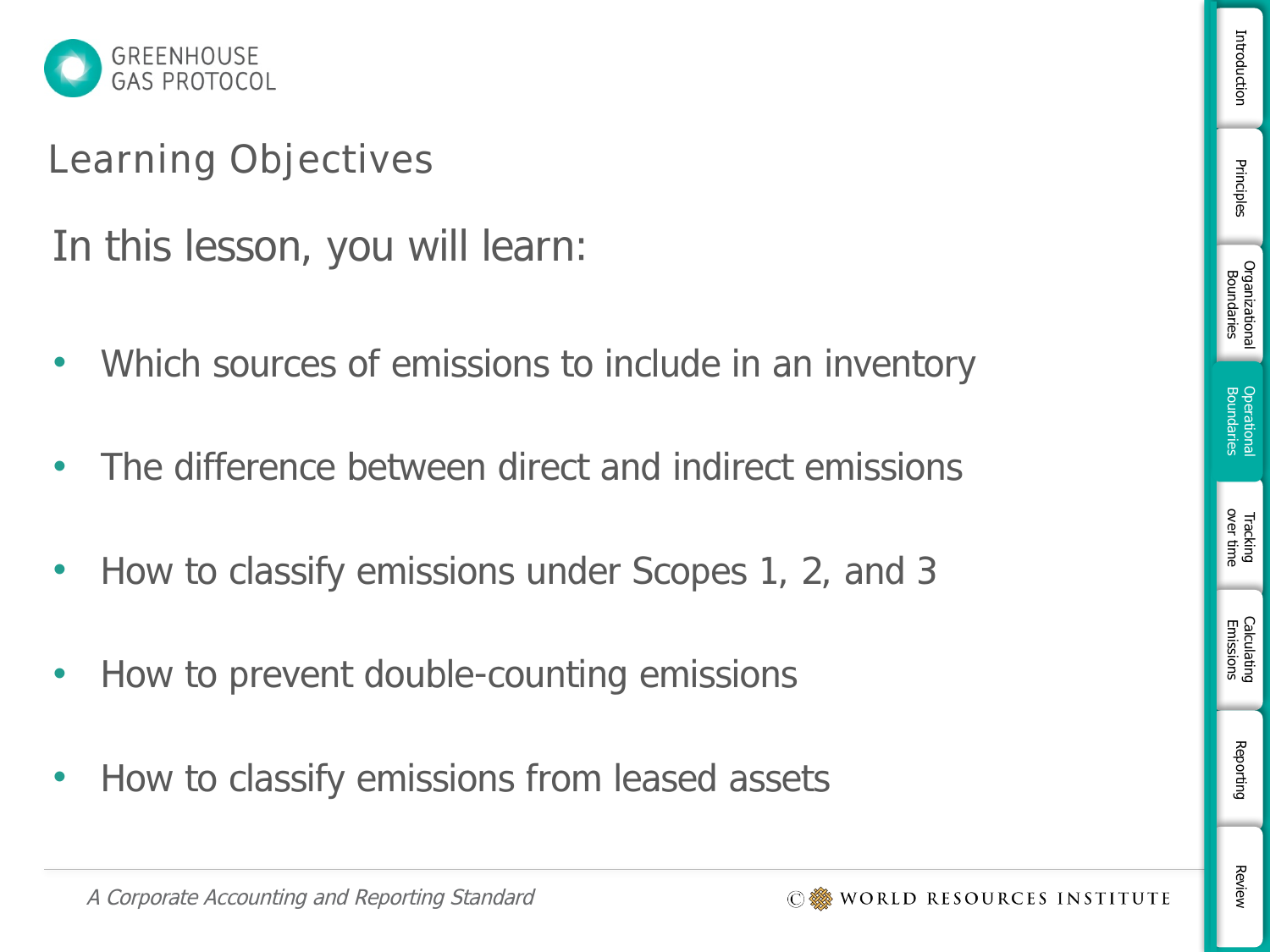

# Learning Objectives
In this lesson, you will learn:

Which sources of emissions to include in an inventory

The difference between direct and indirect emissions

How to classify emissions under Scopes 1, 2, and 3

How to prevent double-counting emissions

How to classify emissions from leased assets